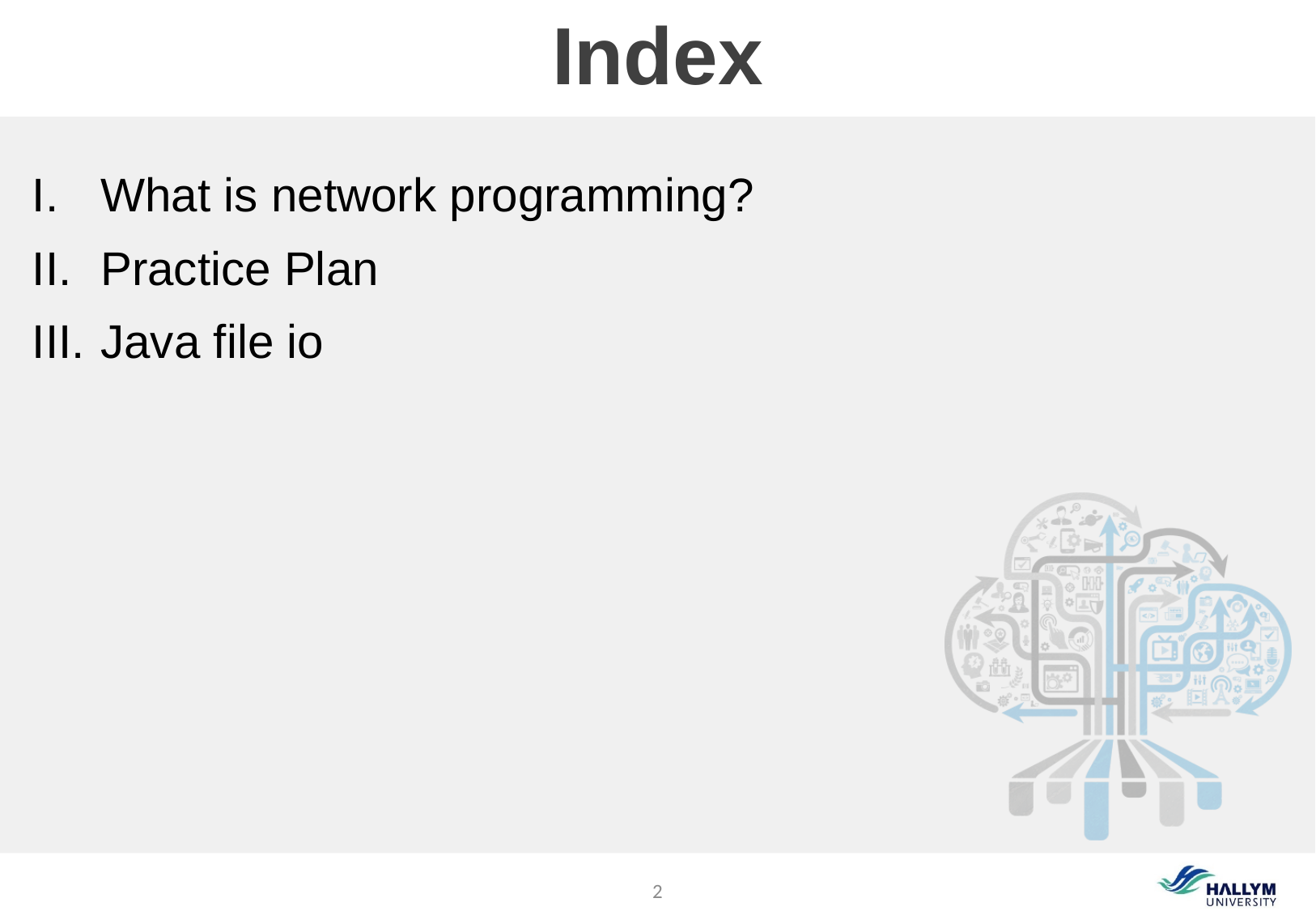

# Index
What is network programming?
Practice Plan
Java file io

2